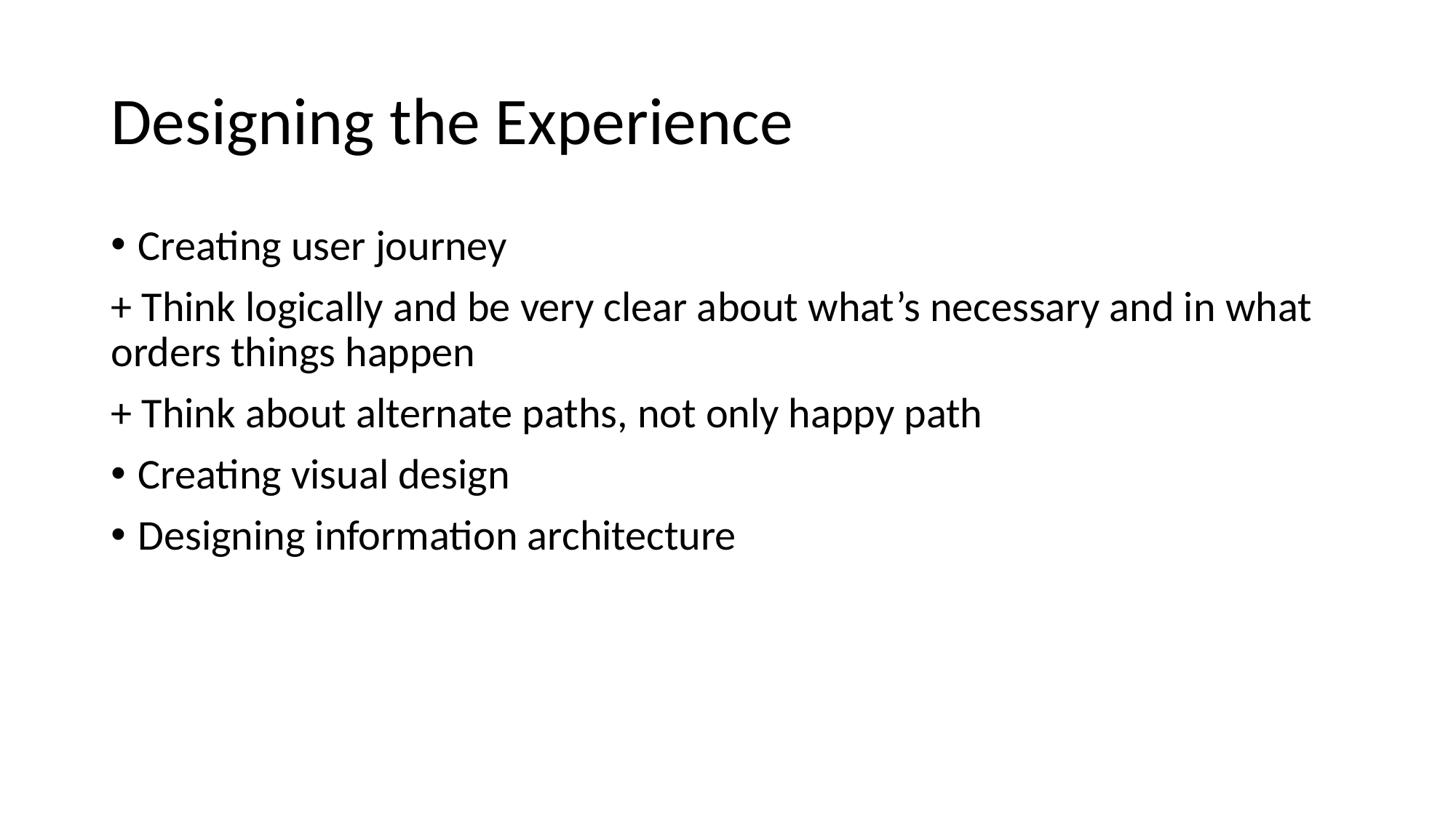

# Designing the Experience
Creating user journey
+ Think logically and be very clear about what’s necessary and in what orders things happen
+ Think about alternate paths, not only happy path
Creating visual design
Designing information architecture